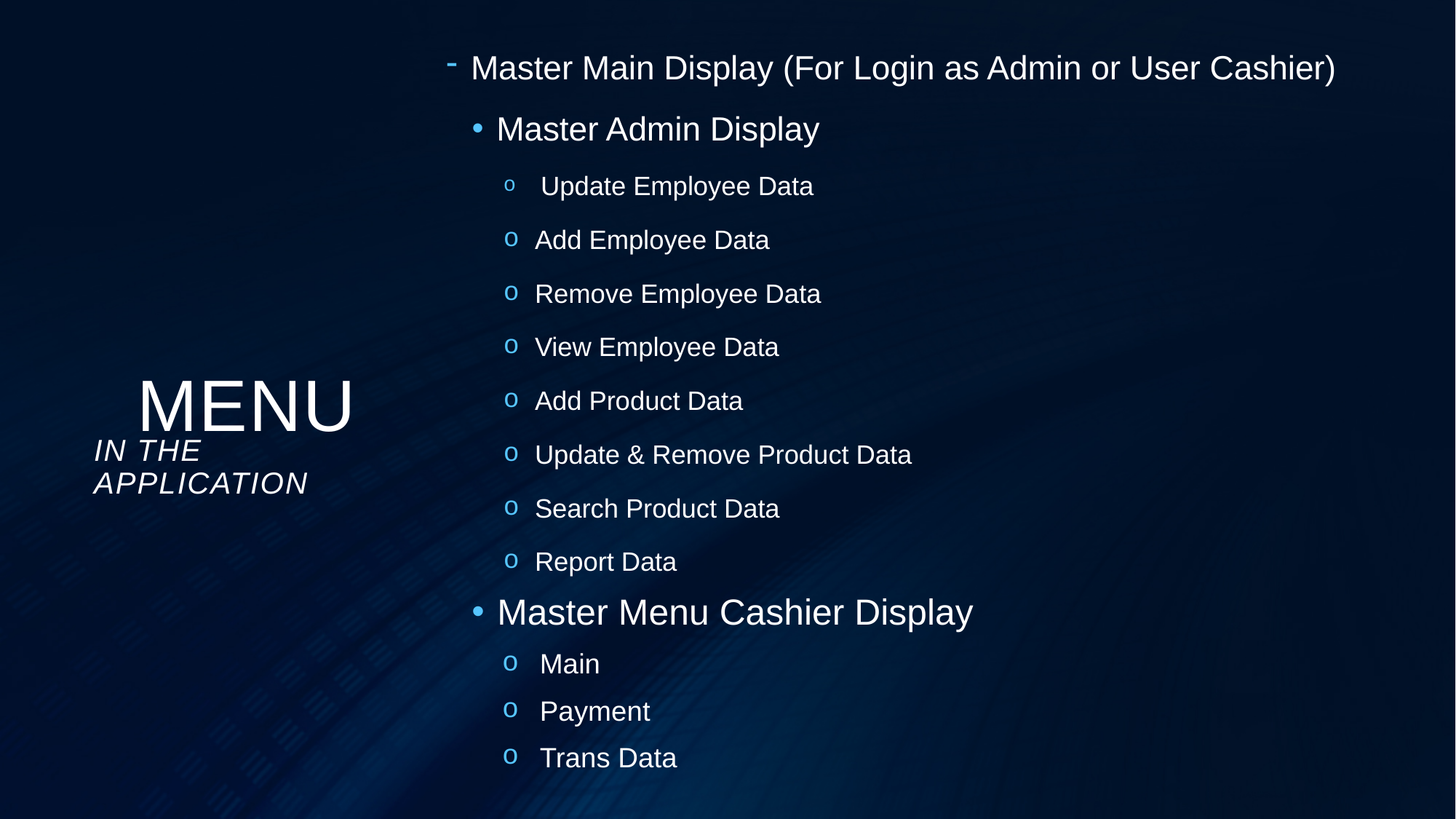

Master Main Display (For Login as Admin or User Cashier)
Master Admin Display
 Update Employee Data
Add Employee Data
Remove Employee Data
View Employee Data
Add Product Data
Update & Remove Product Data
Search Product Data
Report Data
Master Menu Cashier Display
Main
Payment
Trans Data

# MENU
IN THE APPLICATION